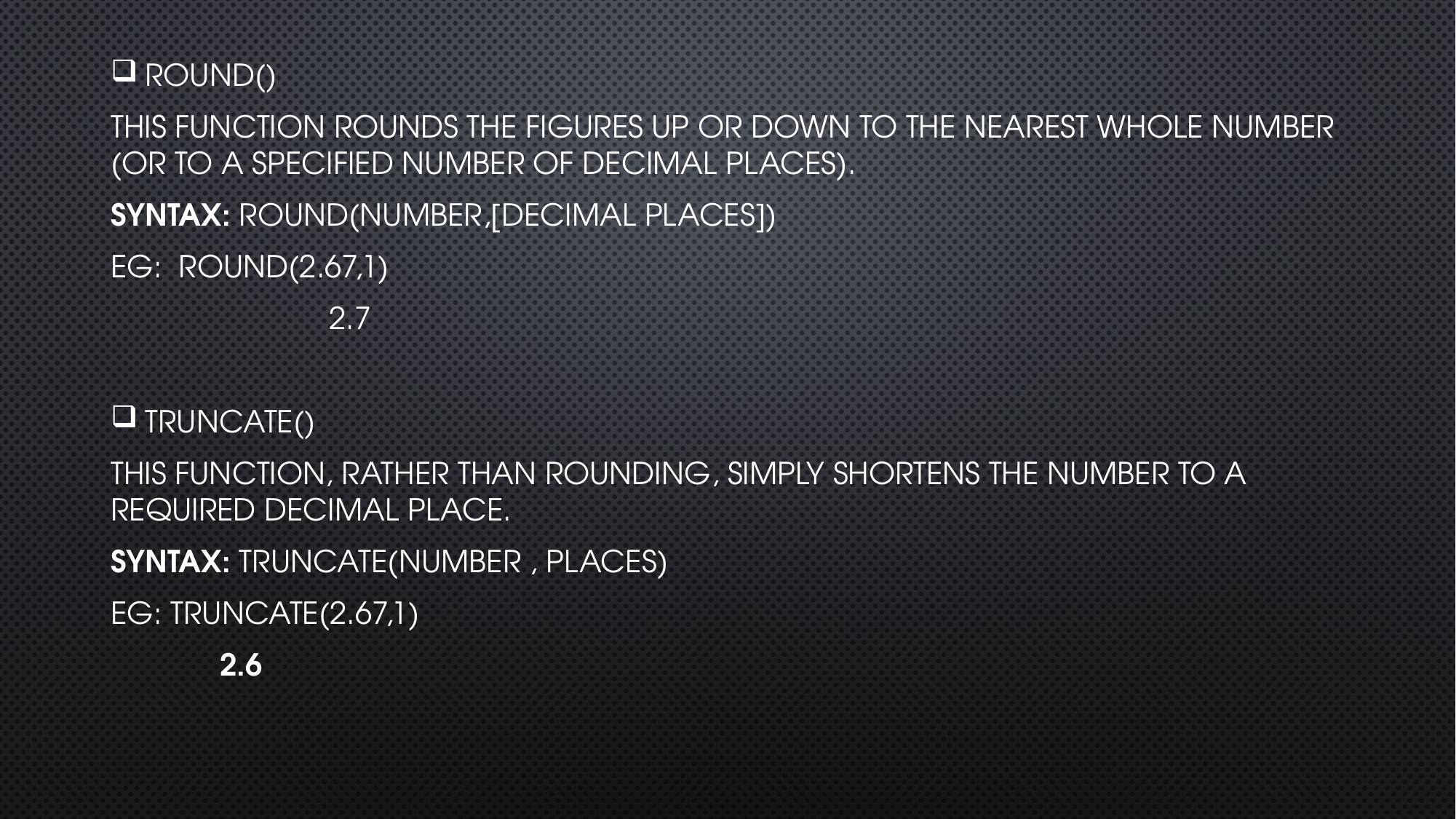

ROUND()
This function rounds the figures up or down to the nearest whole number (or to a specified number of decimal places).
Syntax: ROUND(number,[Decimal Places])
Eg:  ROUND(2.67,1)
		2.7

TRUNCATE()
This function, rather than rounding, simply shortens the number to a required decimal place.
Syntax: TRUNCATE(number , places)
Eg: TRUNCATE(2.67,1)
	2.6